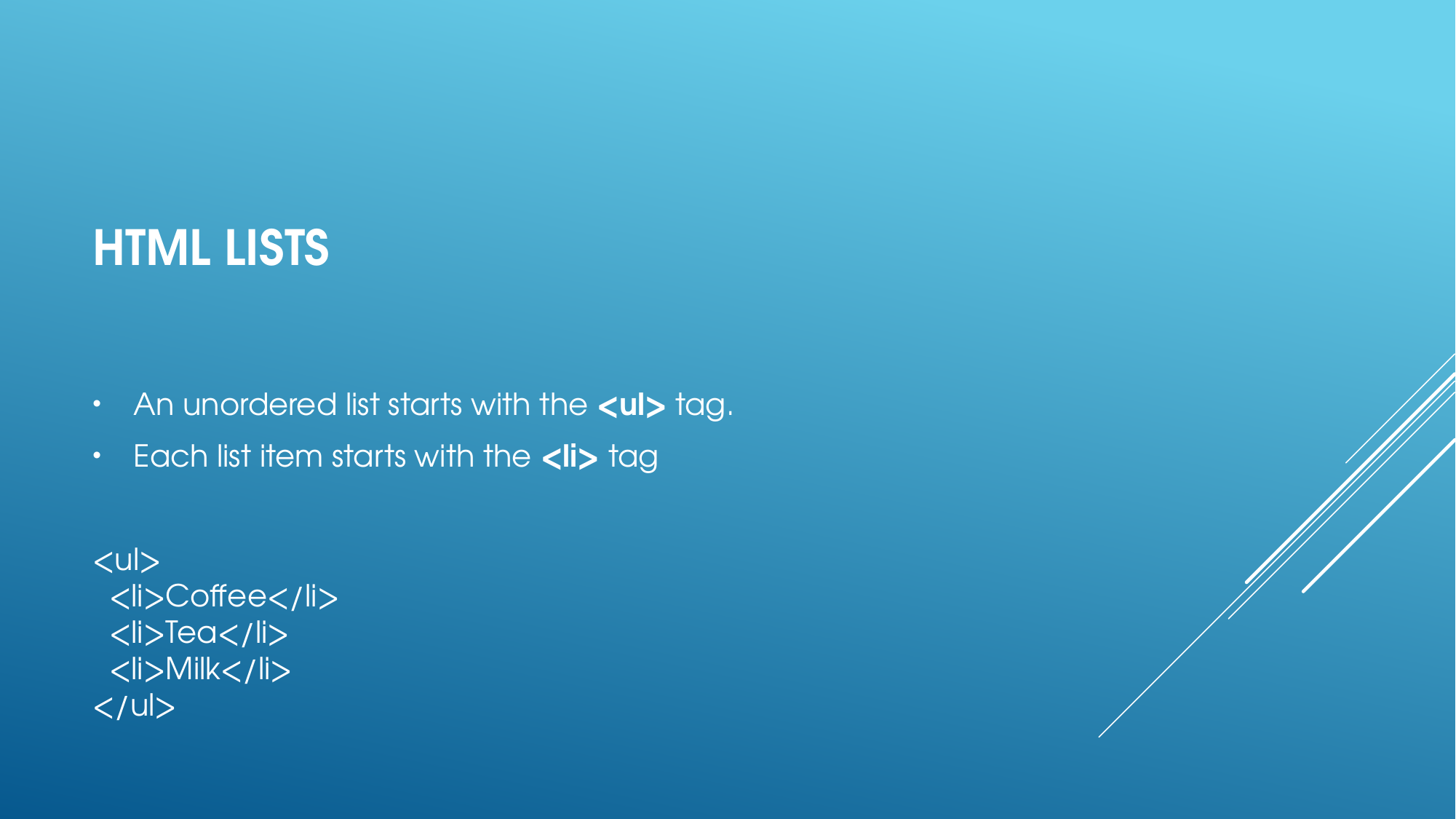

# HTML Lists
An unordered list starts with the <ul> tag.
Each list item starts with the <li> tag

<ul>
  <li>Coffee</li>
  <li>Tea</li>
  <li>Milk</li>
</ul>